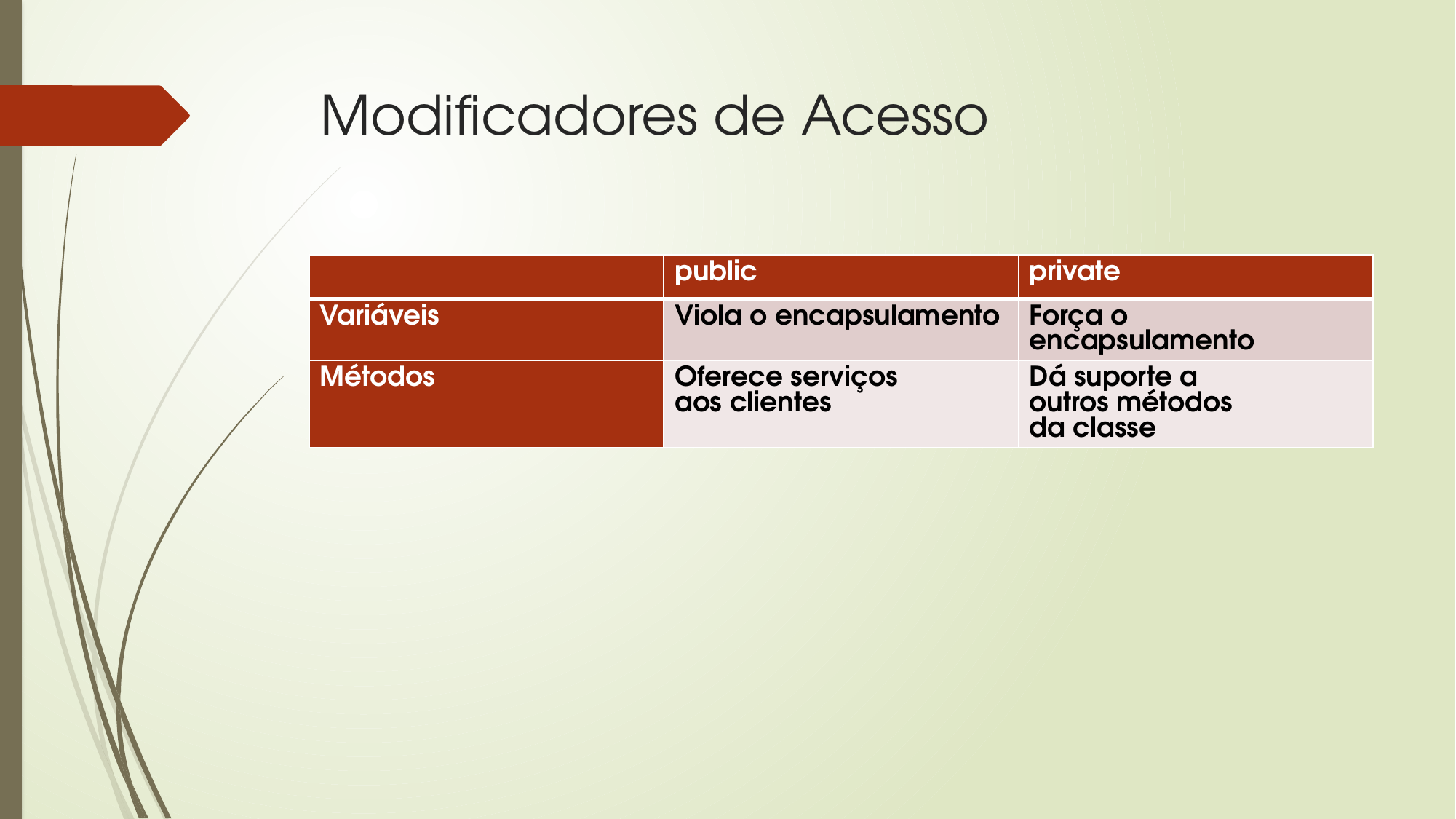

# Modificadores de Acesso
|  | public | private |
| --- | --- | --- |
| Variáveis | Viola o encapsulamento | Força o encapsulamento |
| Métodos | Oferece serviços aos clientes | Dá suporte a outros métodos da classe |